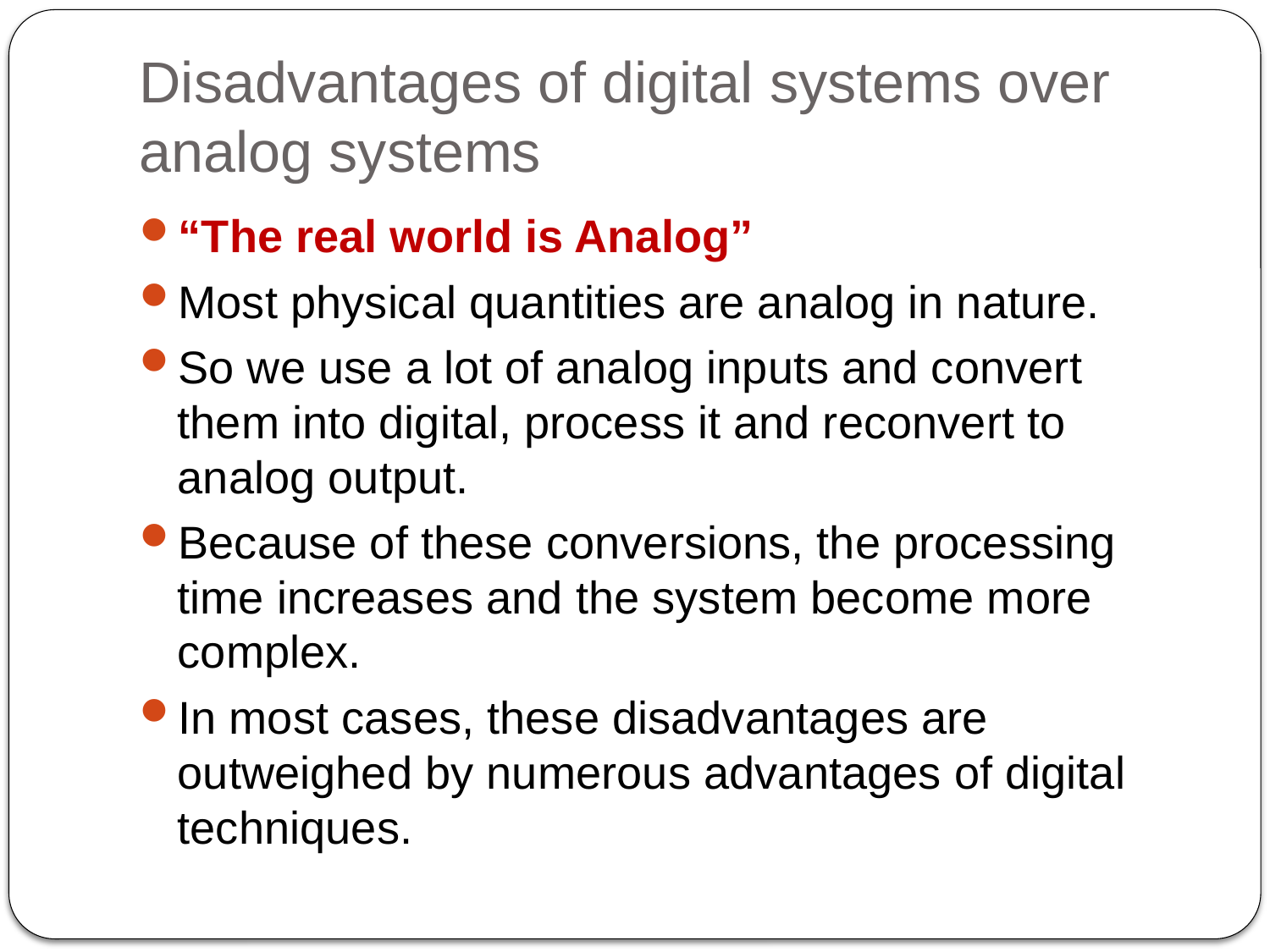

# Disadvantages of digital systems over analog systems
“The real world is Analog”
Most physical quantities are analog in nature.
So we use a lot of analog inputs and convert them into digital, process it and reconvert to analog output.
Because of these conversions, the processing time increases and the system become more complex.
In most cases, these disadvantages are outweighed by numerous advantages of digital techniques.